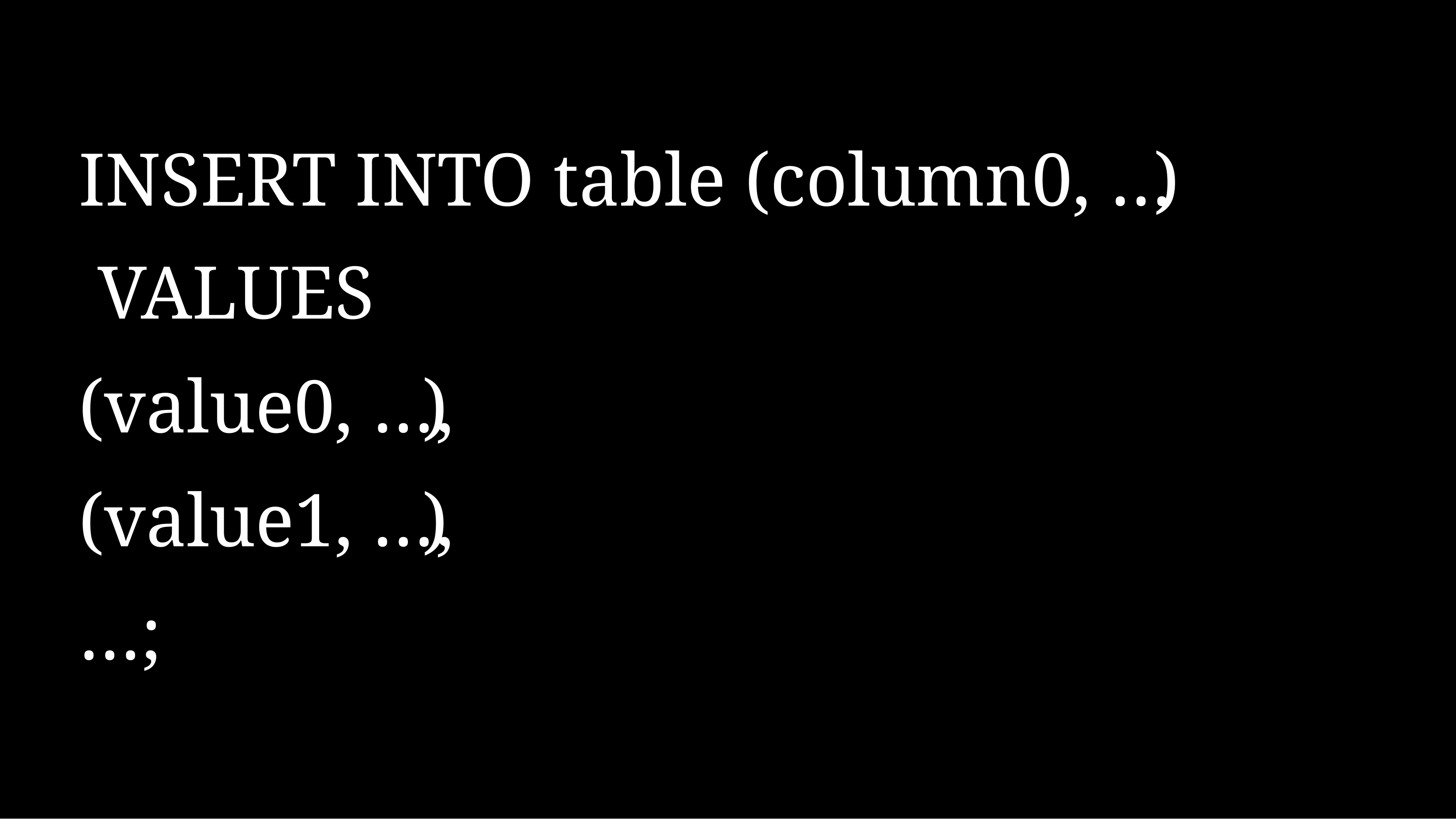

INSERT INTO table (column0, …)  VALUES
(value0, …),
(value1, …),
…;